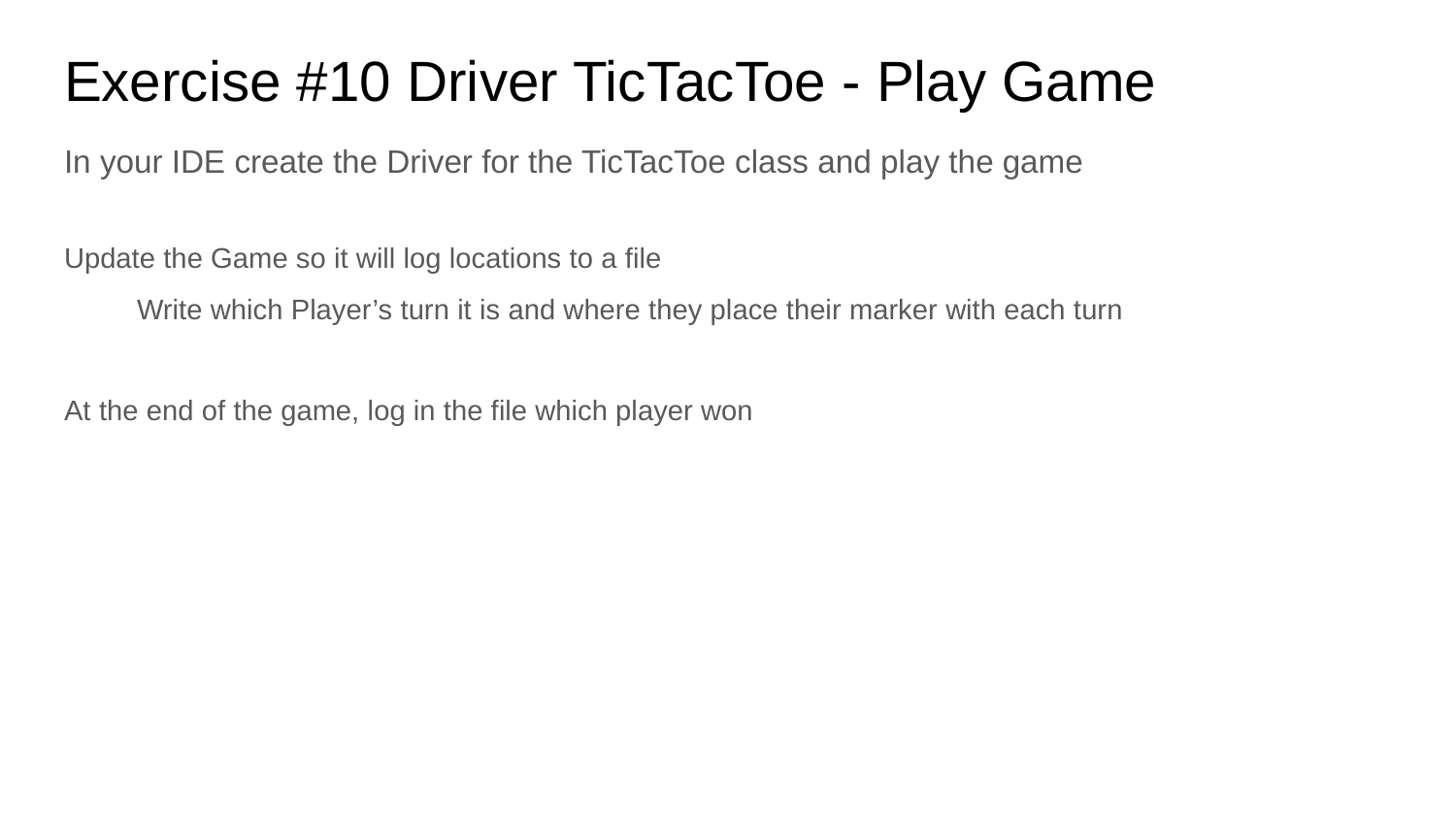

Exercise #10 Driver TicTacToe - Play Game
In your IDE create the Driver for the TicTacToe class and play the game
Update the Game so it will log locations to a file
Write which Player’s turn it is and where they place their marker with each turn

At the end of the game, log in the file which player won